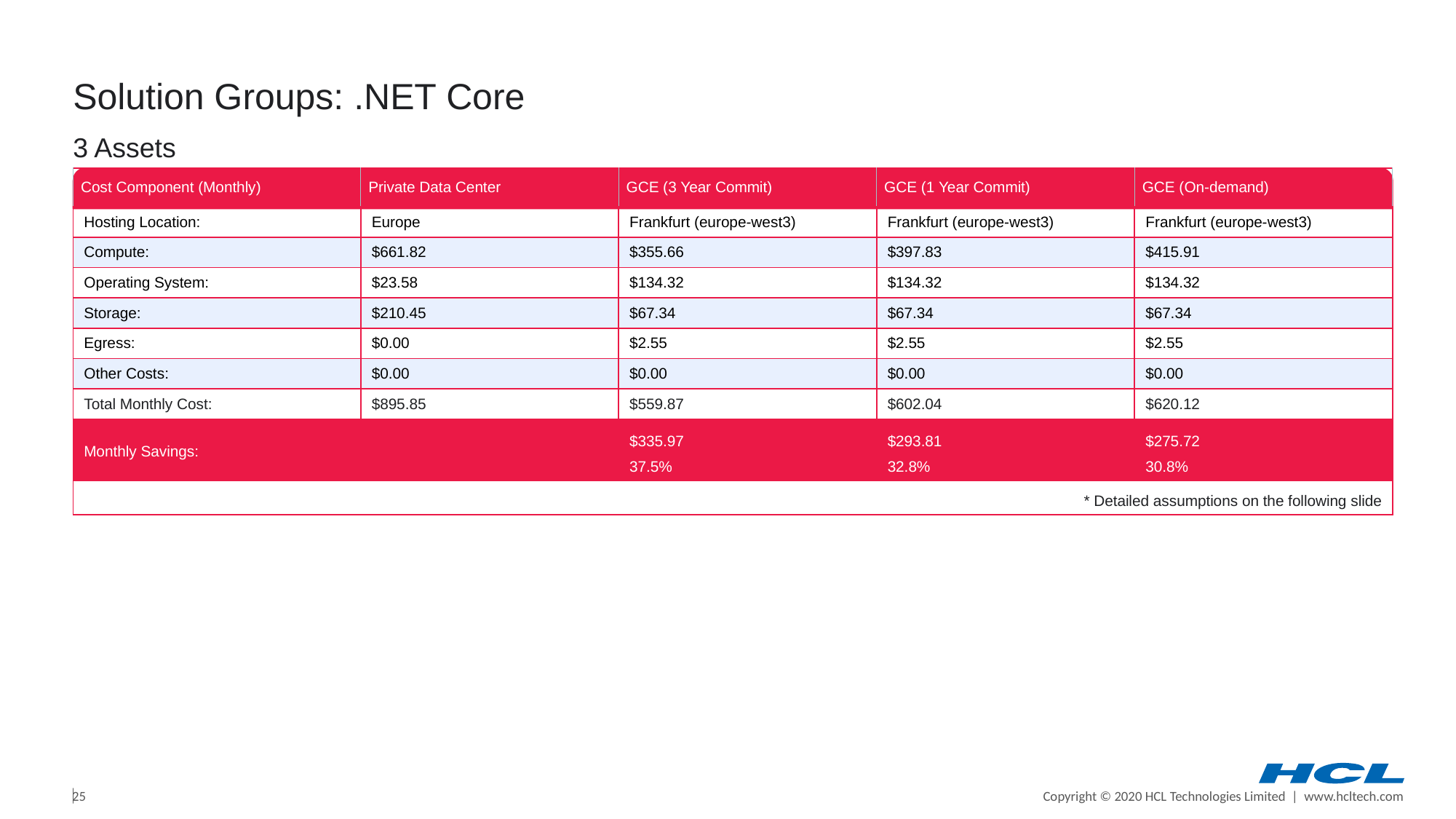

Solution Groups: .NET Core
3 Assets

| Cost Component (Monthly) | Private Data Center | GCE (3 Year Commit) | GCE (1 Year Commit) | GCE (On-demand) |
| --- | --- | --- | --- | --- |
| Hosting Location: | Europe | Frankfurt (europe-west3) | Frankfurt (europe-west3) | Frankfurt (europe-west3) |
| Compute: | $661.82 | $355.66 | $397.83 | $415.91 |
| Operating System: | $23.58 | $134.32 | $134.32 | $134.32 |
| Storage: | $210.45 | $67.34 | $67.34 | $67.34 |
| Egress: | $0.00 | $2.55 | $2.55 | $2.55 |
| Other Costs: | $0.00 | $0.00 | $0.00 | $0.00 |
| Total Monthly Cost: | $895.85 | $559.87 | $602.04 | $620.12 |
| Monthly Savings: |  | $335.97 37.5% | $293.81 32.8% | $275.72 30.8% |
| \* Detailed assumptions on the following slide |  |  |  |  |